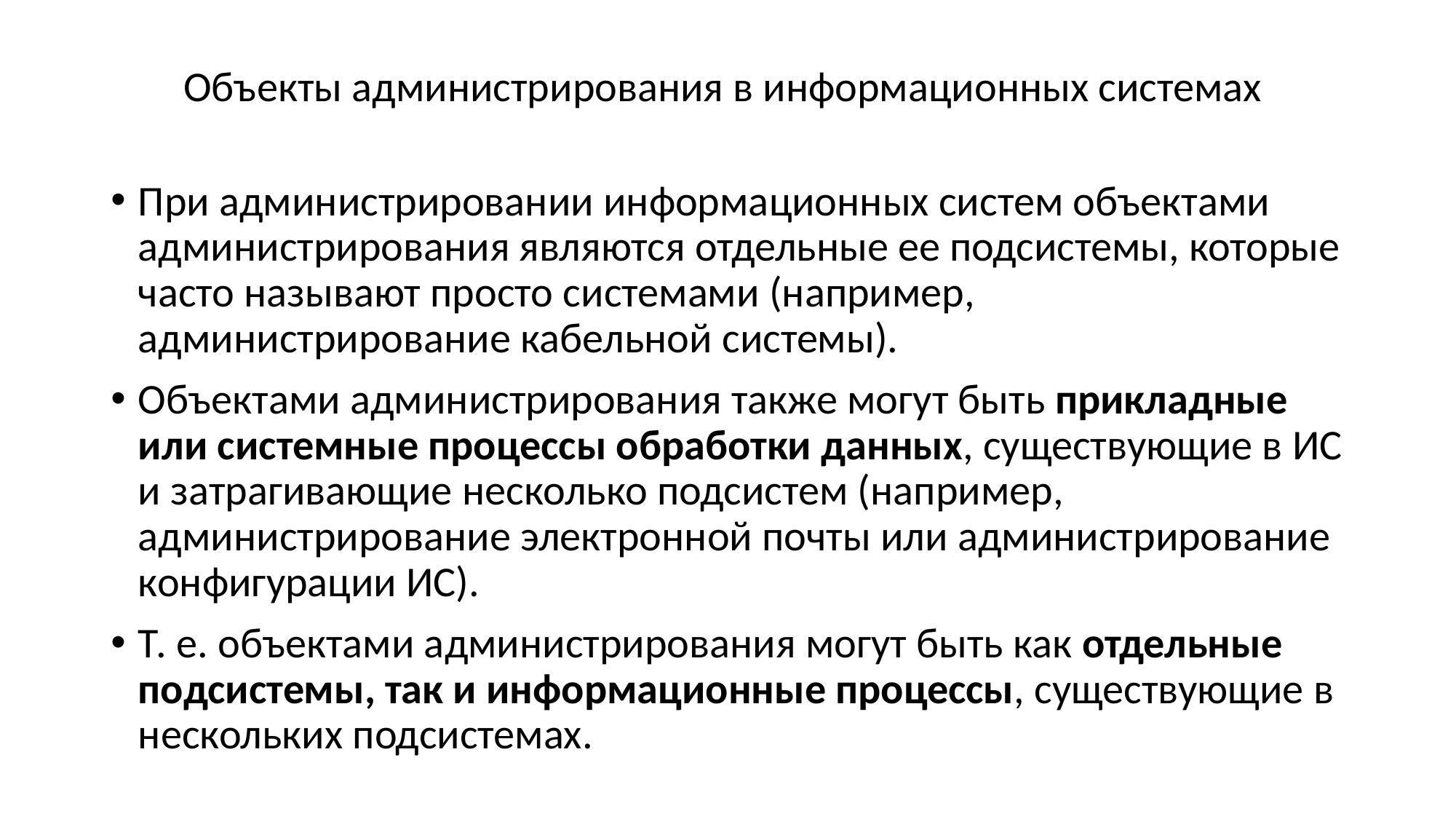

# Объекты администрирования в информационных системах
При администрировании информационных систем объектами администрирования являются отдельные ее подсистемы, которые часто называют просто системами (например, администрирование кабельной системы).
Объектами администрирования также могут быть прикладные или системные процессы обработки данных, существующие в ИС и затрагивающие несколько подсистем (например, администрирование электронной почты или администрирование конфигурации ИС).
Т. е. объектами администрирования могут быть как отдельные подсистемы, так и информационные процессы, существующие в нескольких подсистемах.